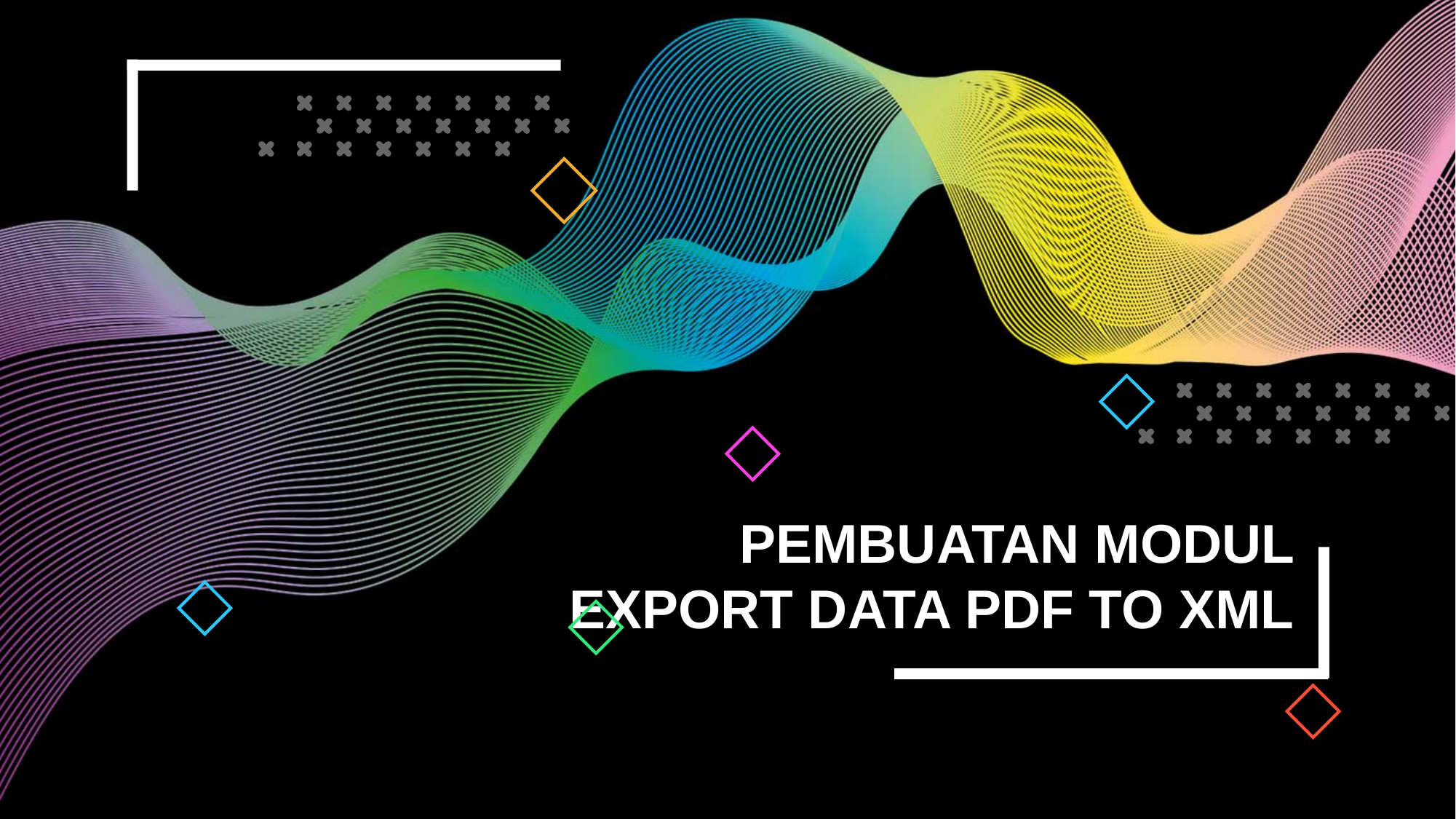

PEMBUATAN MODUL EXPORT DATA PDF TO XML